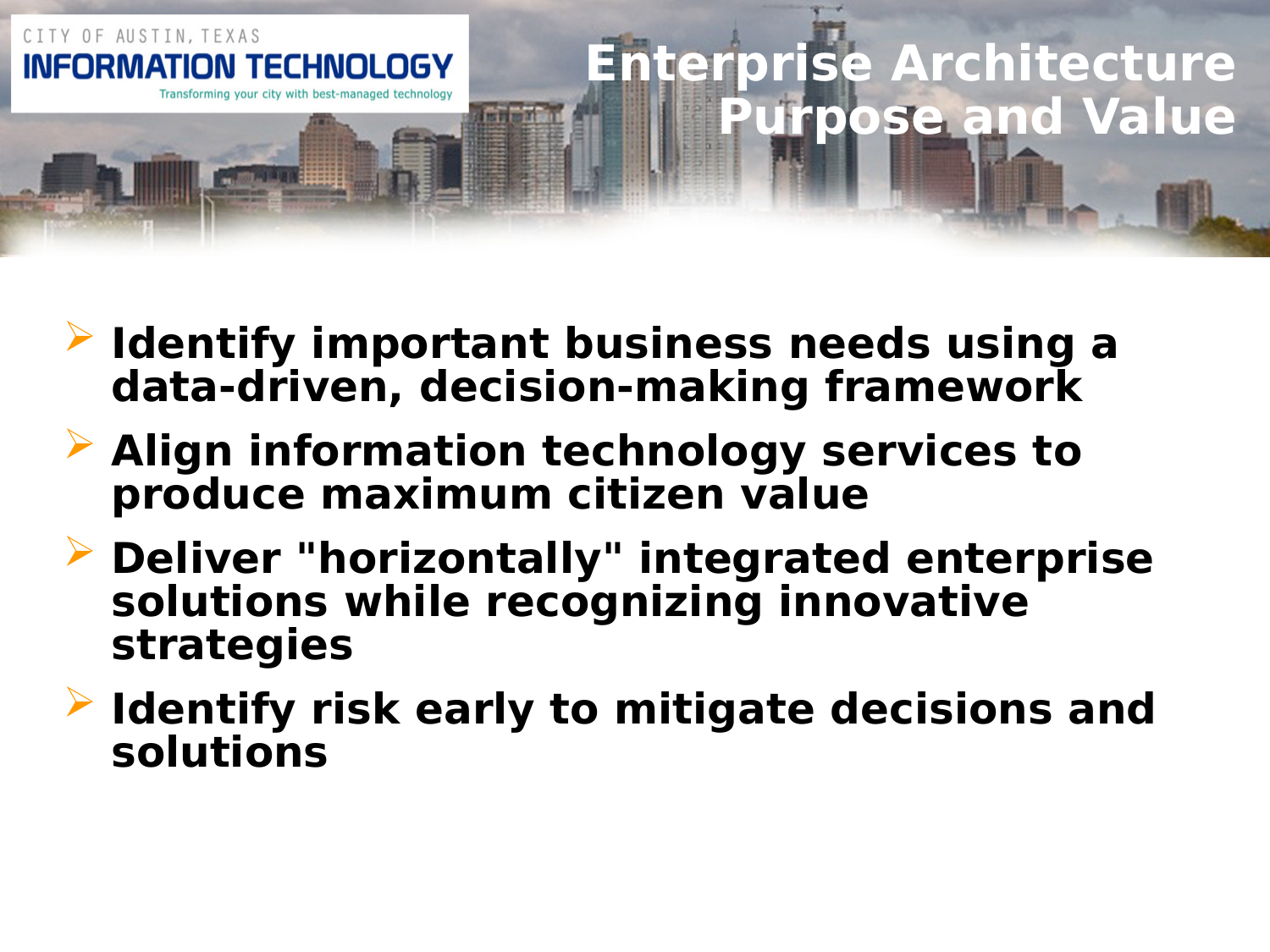

# Enterprise Architecture Purpose and Value
Identify important business needs using a data-driven, decision-making framework
Align information technology services to produce maximum citizen value
Deliver "horizontally" integrated enterprise solutions while recognizing innovative strategies
Identify risk early to mitigate decisions and solutions